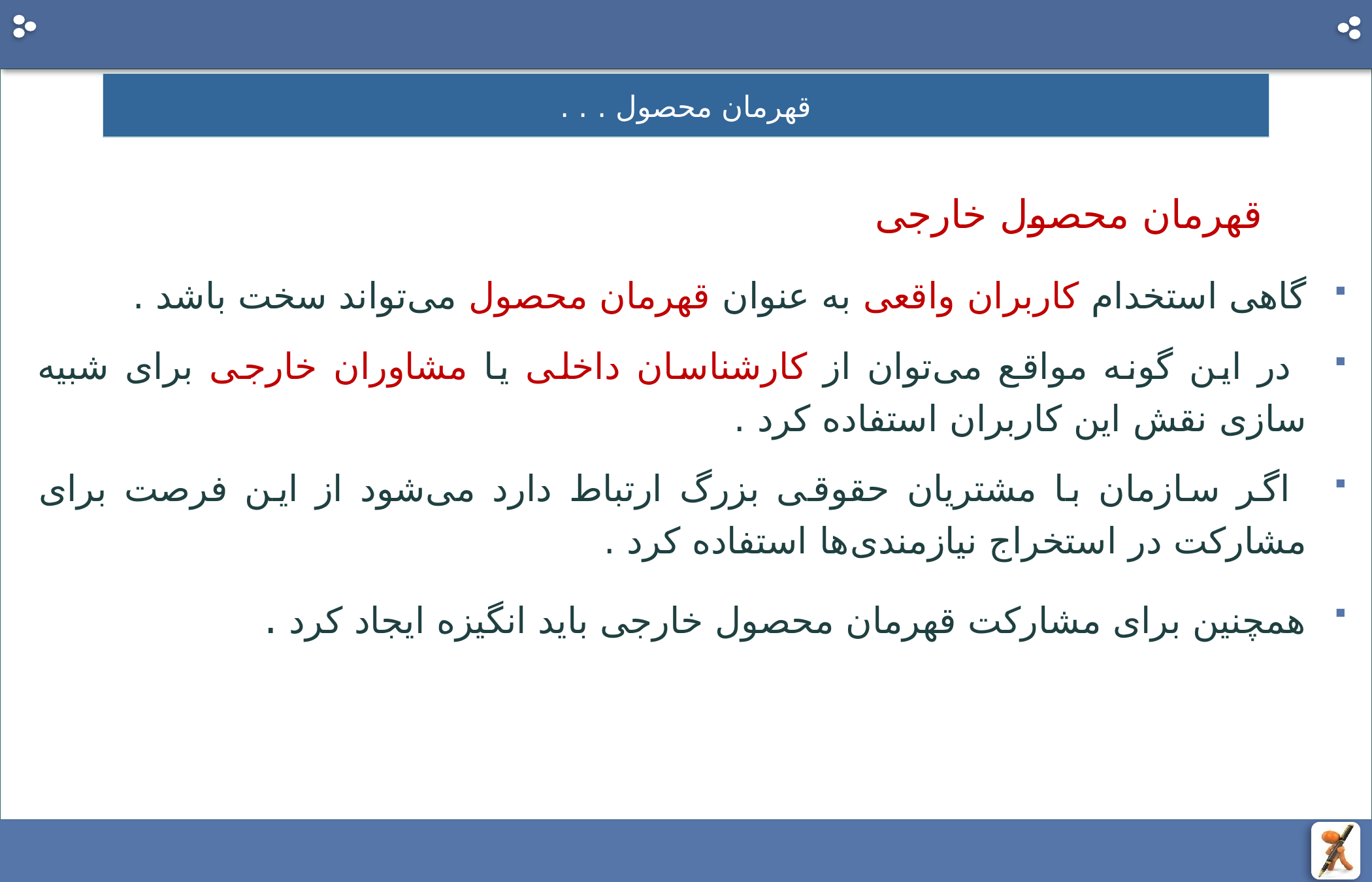

# قهرمان محصول . . .
       قهرمان محصول خارجی
گاهی استخدام کاربران واقعی به عنوان قهرمان محصول می‌تواند سخت باشد .
 در این گونه مواقع می‌توان از کارشناسان داخلی یا مشاوران خارجی برای شبیه سازی نقش این کاربران استفاده کرد .
 اگر سازمان با مشتریان حقوقی بزرگ ارتباط دارد می‌شود از این فرصت برای مشارکت در استخراج نیازمندی‌ها استفاده کرد .
همچنین برای مشارکت قهرمان محصول خارجی باید انگیزه ایجاد کرد .